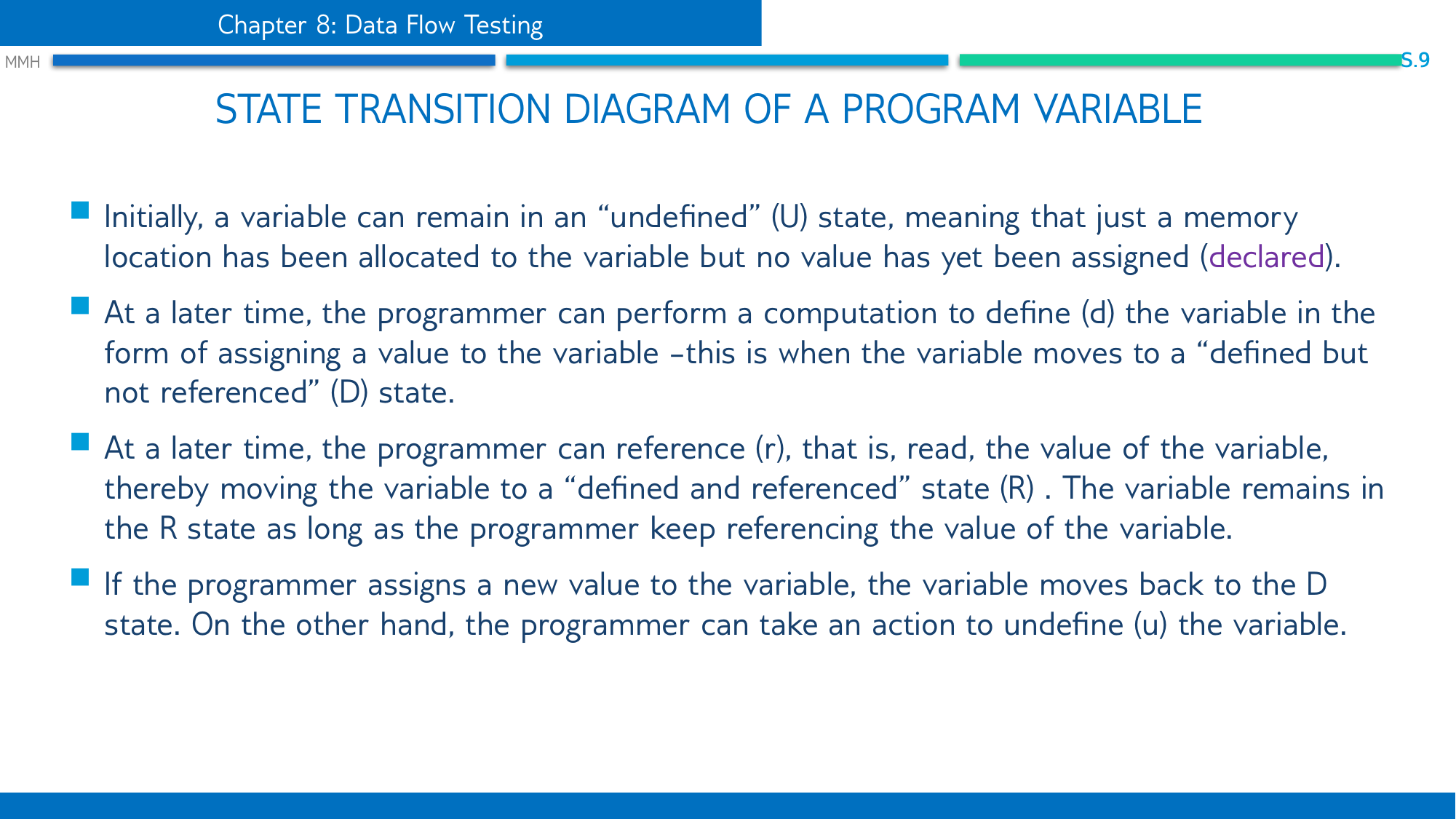

Chapter 8: Data Flow Testing
 S.9
  MMH
State transition diagram of a program variable
Initially, a variable can remain in an “undefined” (U) state, meaning that just a memory location has been allocated to the variable but no value has yet been assigned (declared).
At a later time, the programmer can perform a computation to define (d) the variable in the form of assigning a value to the variable –this is when the variable moves to a “defined but not referenced” (D) state.
At a later time, the programmer can reference (r), that is, read, the value of the variable, thereby moving the variable to a “defined and referenced” state (R) . The variable remains in the R state as long as the programmer keep referencing the value of the variable.
If the programmer assigns a new value to the variable, the variable moves back to the D state. On the other hand, the programmer can take an action to undefine (u) the variable.